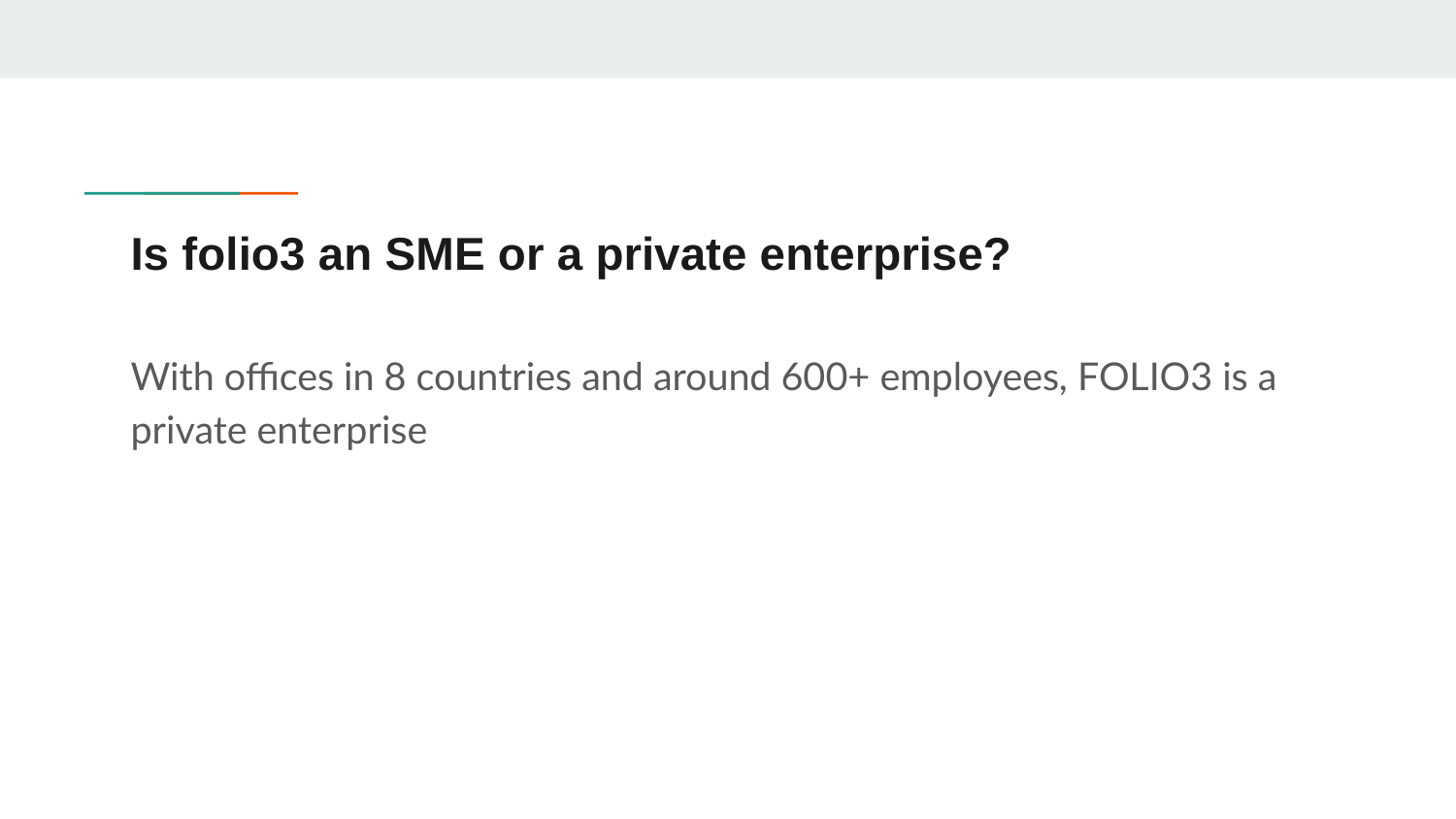

# Is folio3 an SME or a private enterprise?
With offices in 8 countries and around 600+ employees, FOLIO3 is a private enterprise